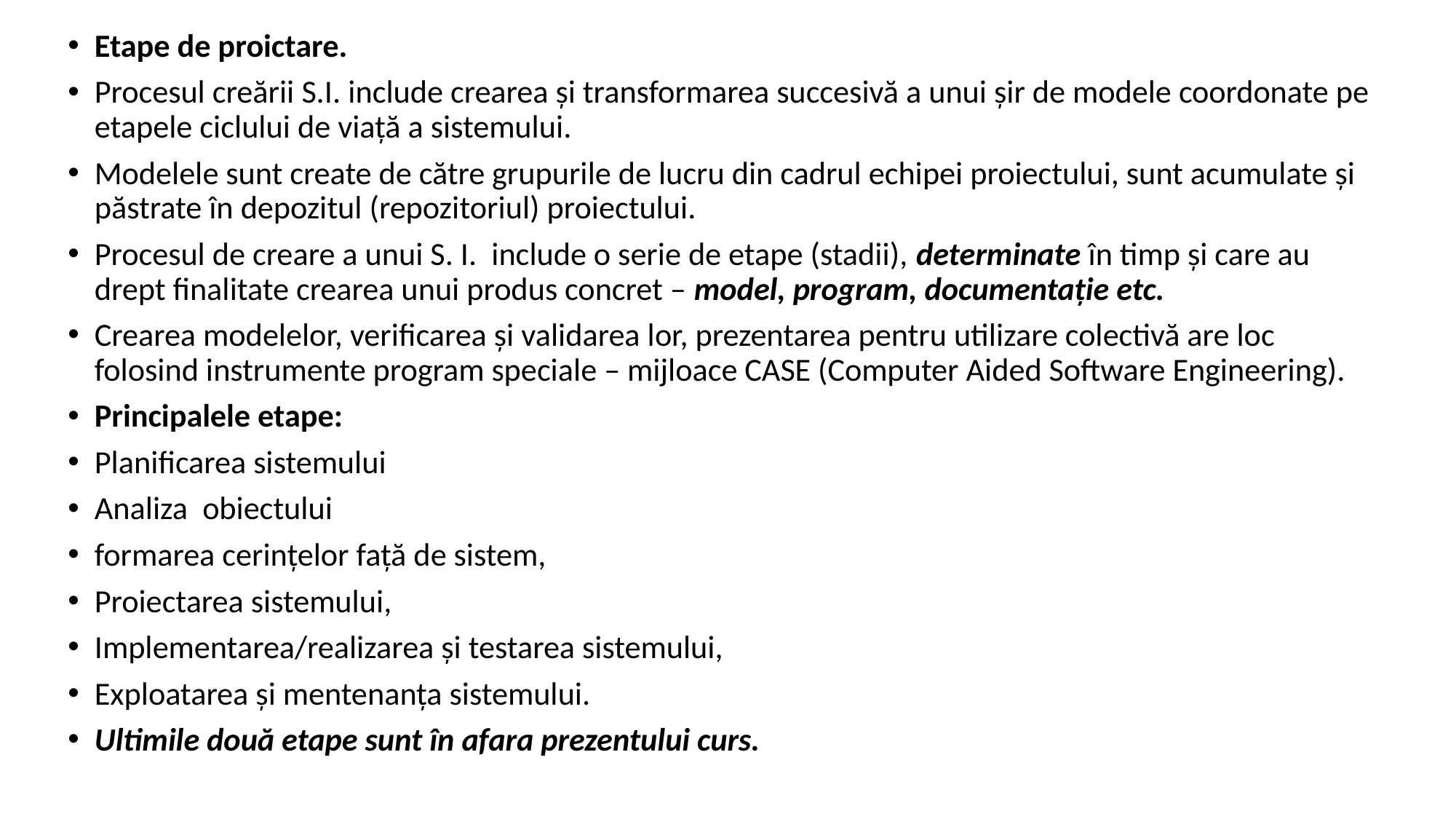

Etape de proictare.
Procesul creării S.I. include crearea și transformarea succesivă a unui șir de modele coordonate pe etapele ciclului de viață a sistemului.
Modelele sunt create de către grupurile de lucru din cadrul echipei proiectului, sunt acumulate și păstrate în depozitul (repozitoriul) proiectului.
Procesul de creare a unui S. I.  include o serie de etape (stadii), determinate în timp și care au drept finalitate crearea unui produs concret – model, program, documentație etc.
Crearea modelelor, verificarea și validarea lor, prezentarea pentru utilizare colectivă are loc folosind instrumente program speciale – mijloace CASE (Computer Aided Software Engineering).
Principalele etape:
Planificarea sistemului
Analiza  obiectului
formarea cerințelor față de sistem,
Proiectarea sistemului,
Implementarea/realizarea și testarea sistemului,
Exploatarea și mentenanța sistemului.
Ultimile două etape sunt în afara prezentului curs.